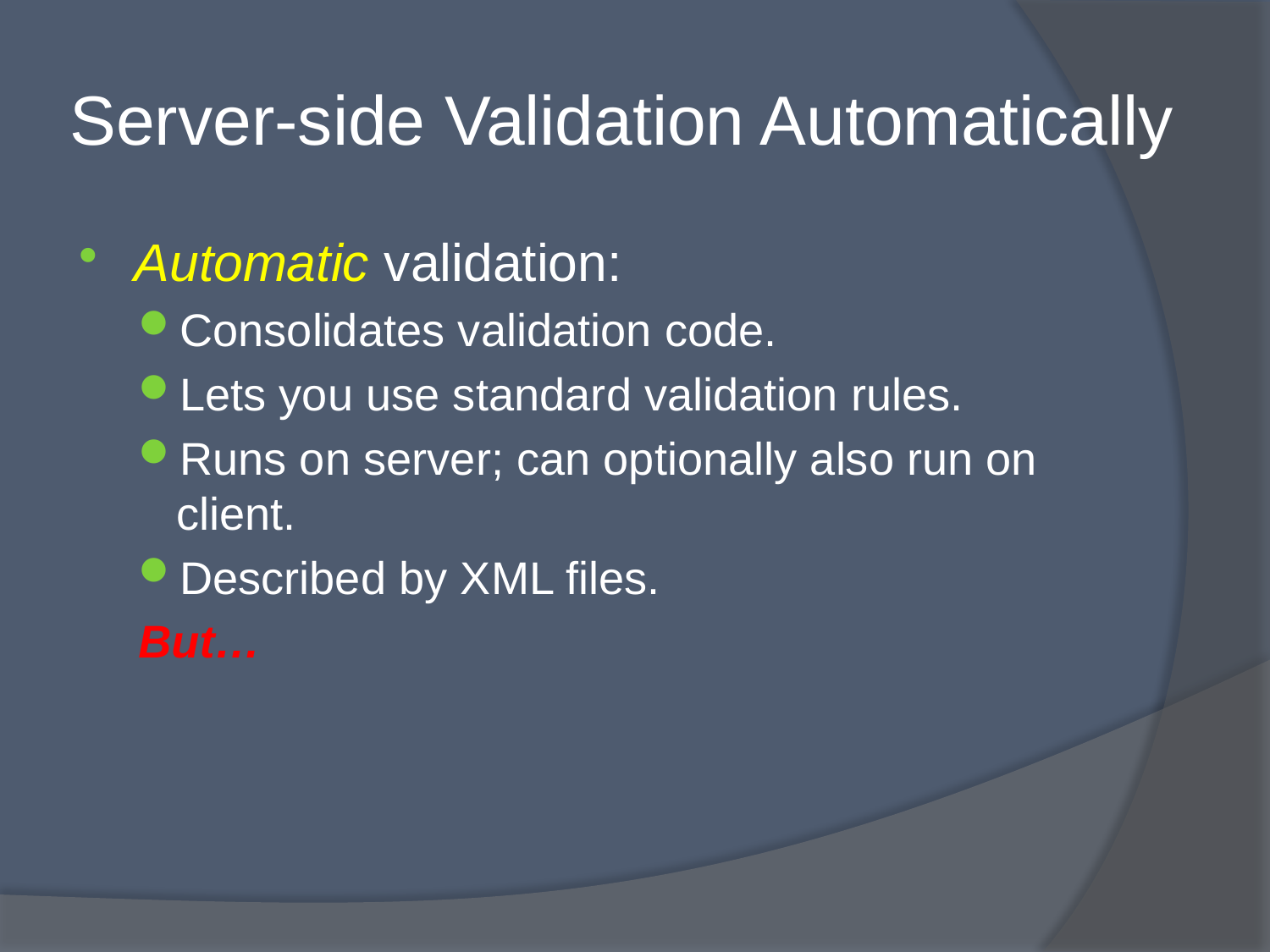

# Server-side Validation Automatically
Automatic validation:
Consolidates validation code.
Lets you use standard validation rules.
Runs on server; can optionally also run on client.
Described by XML files.
But…